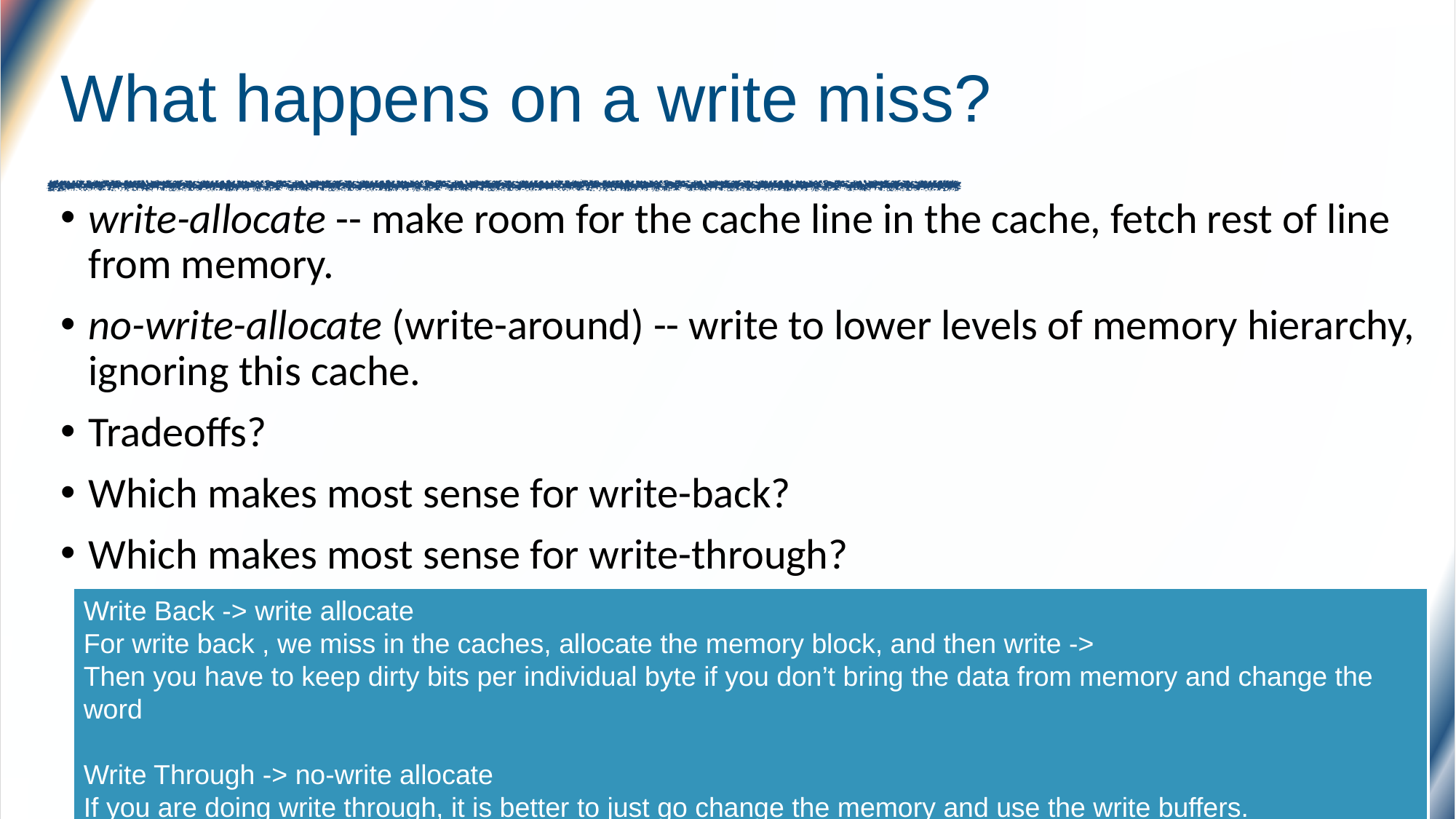

# What happens on a write miss?
write-allocate -- make room for the cache line in the cache, fetch rest of line from memory.
no-write-allocate (write-around) -- write to lower levels of memory hierarchy, ignoring this cache.
Tradeoffs?
Which makes most sense for write-back?
Which makes most sense for write-through?
Write Back -> write allocate
For write back , we miss in the caches, allocate the memory block, and then write ->
Then you have to keep dirty bits per individual byte if you don’t bring the data from memory and change the word

Write Through -> no-write allocate
If you are doing write through, it is better to just go change the memory and use the write buffers.